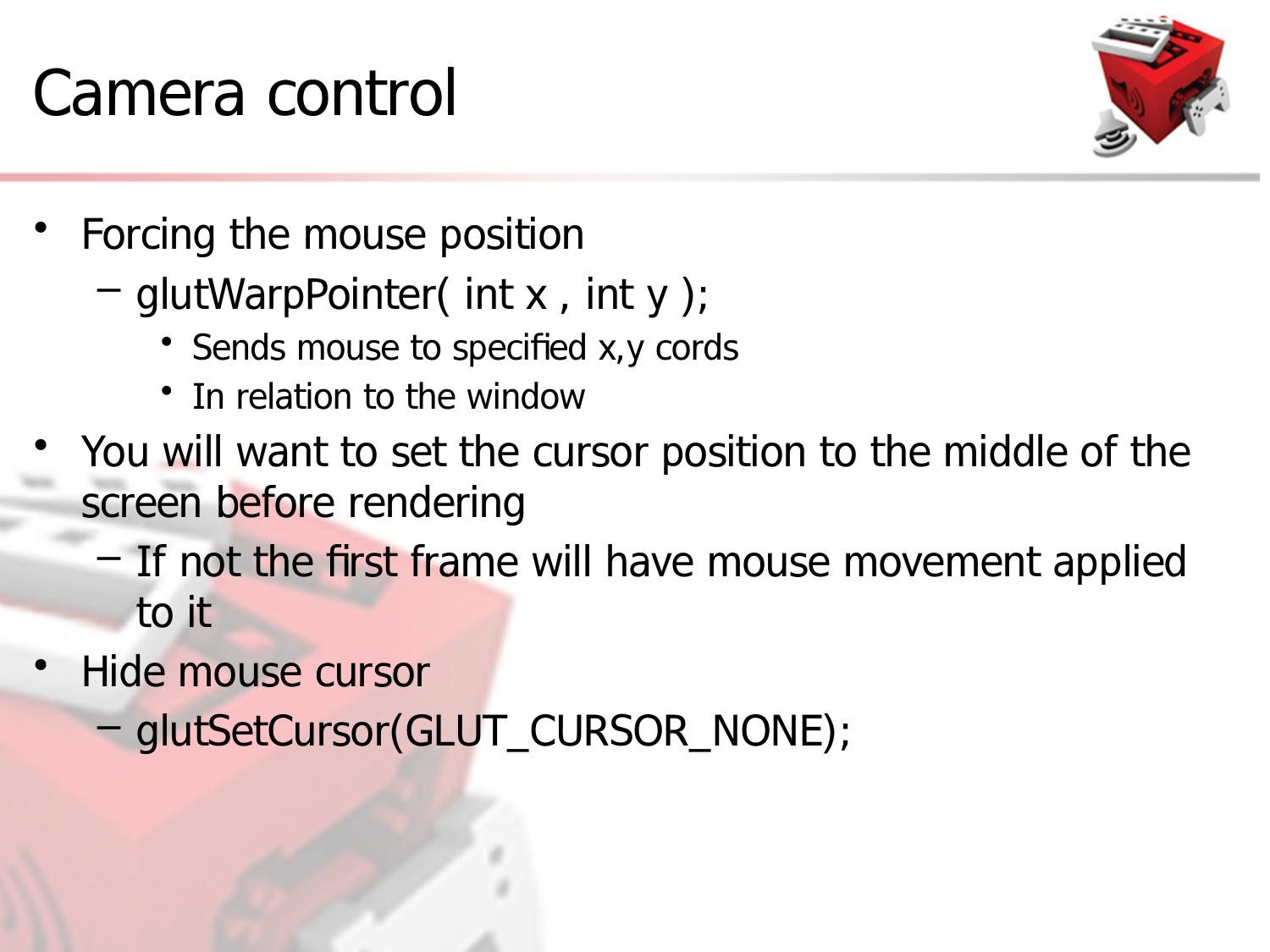

# Camera control
Forcing the mouse position
glutWarpPointer( int x , int y );
Sends mouse to specified x,y cords
In relation to the window
You will want to set the cursor position to the middle of the screen before rendering
If not the first frame will have mouse movement applied to it
Hide mouse cursor
glutSetCursor(GLUT_CURSOR_NONE);